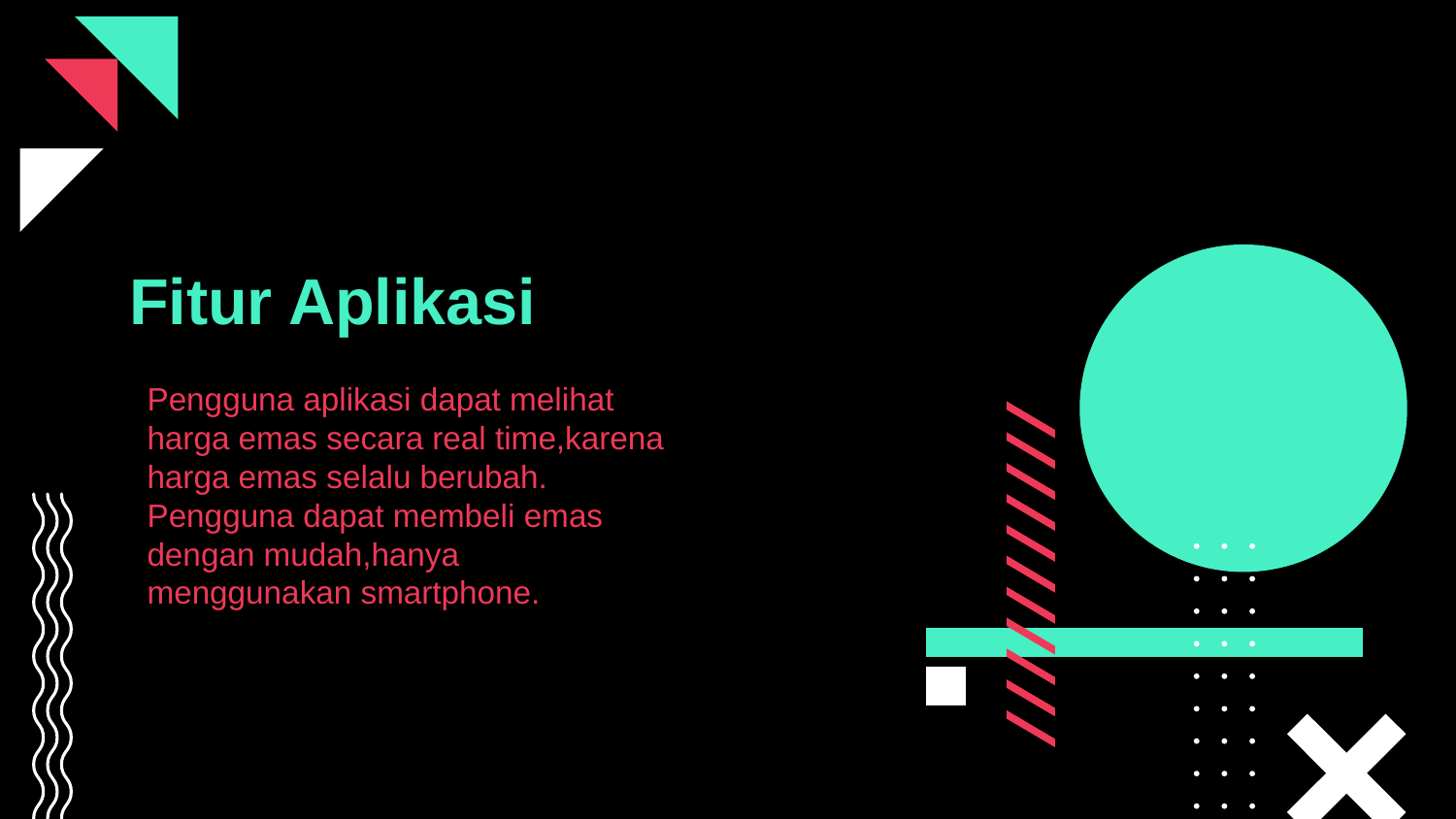

# Fitur Aplikasi
Pengguna aplikasi dapat melihat harga emas secara real time,karena harga emas selalu berubah.
Pengguna dapat membeli emas dengan mudah,hanya menggunakan smartphone.